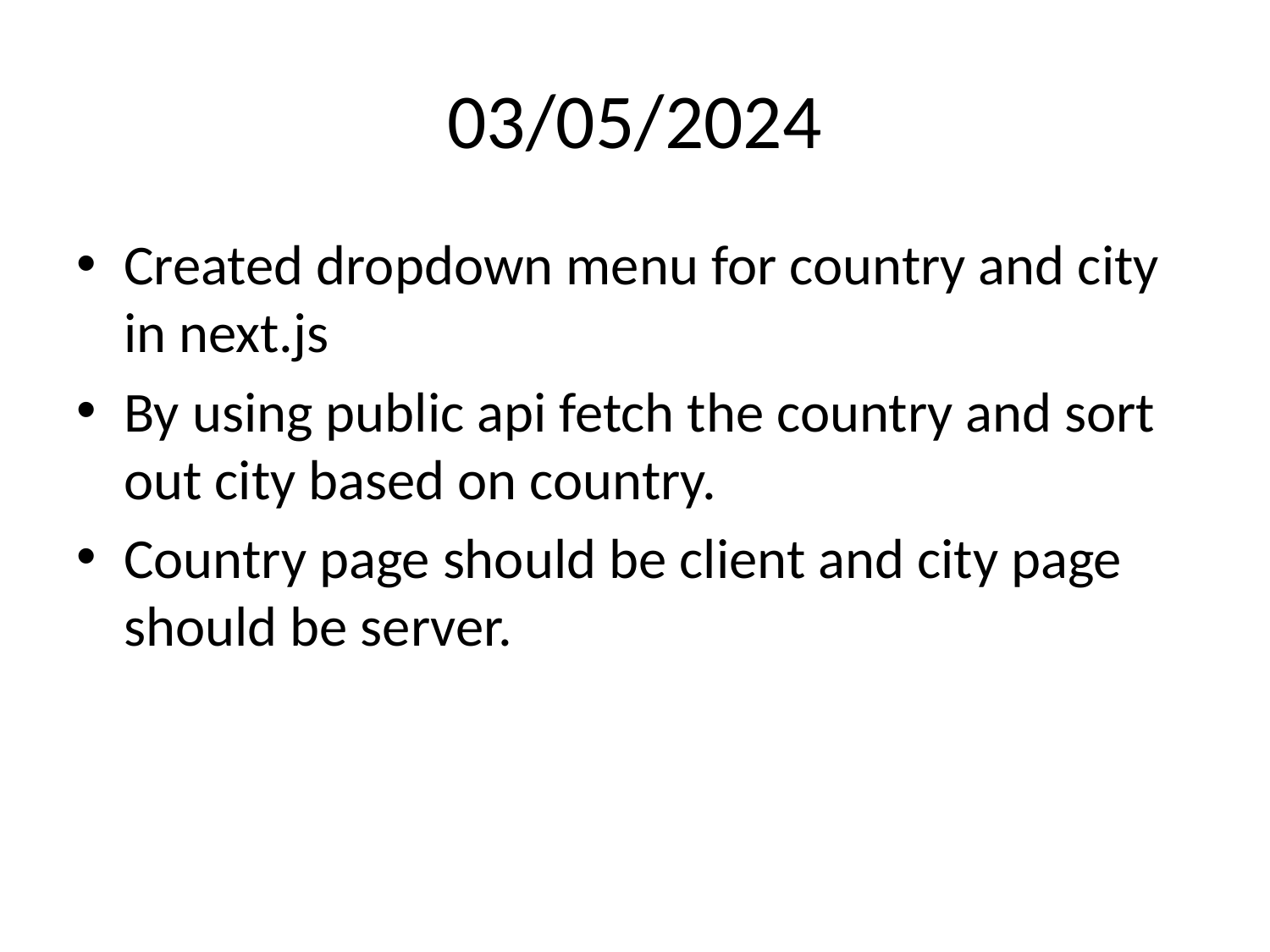

# 03/05/2024
Created dropdown menu for country and city in next.js
By using public api fetch the country and sort out city based on country.
Country page should be client and city page should be server.